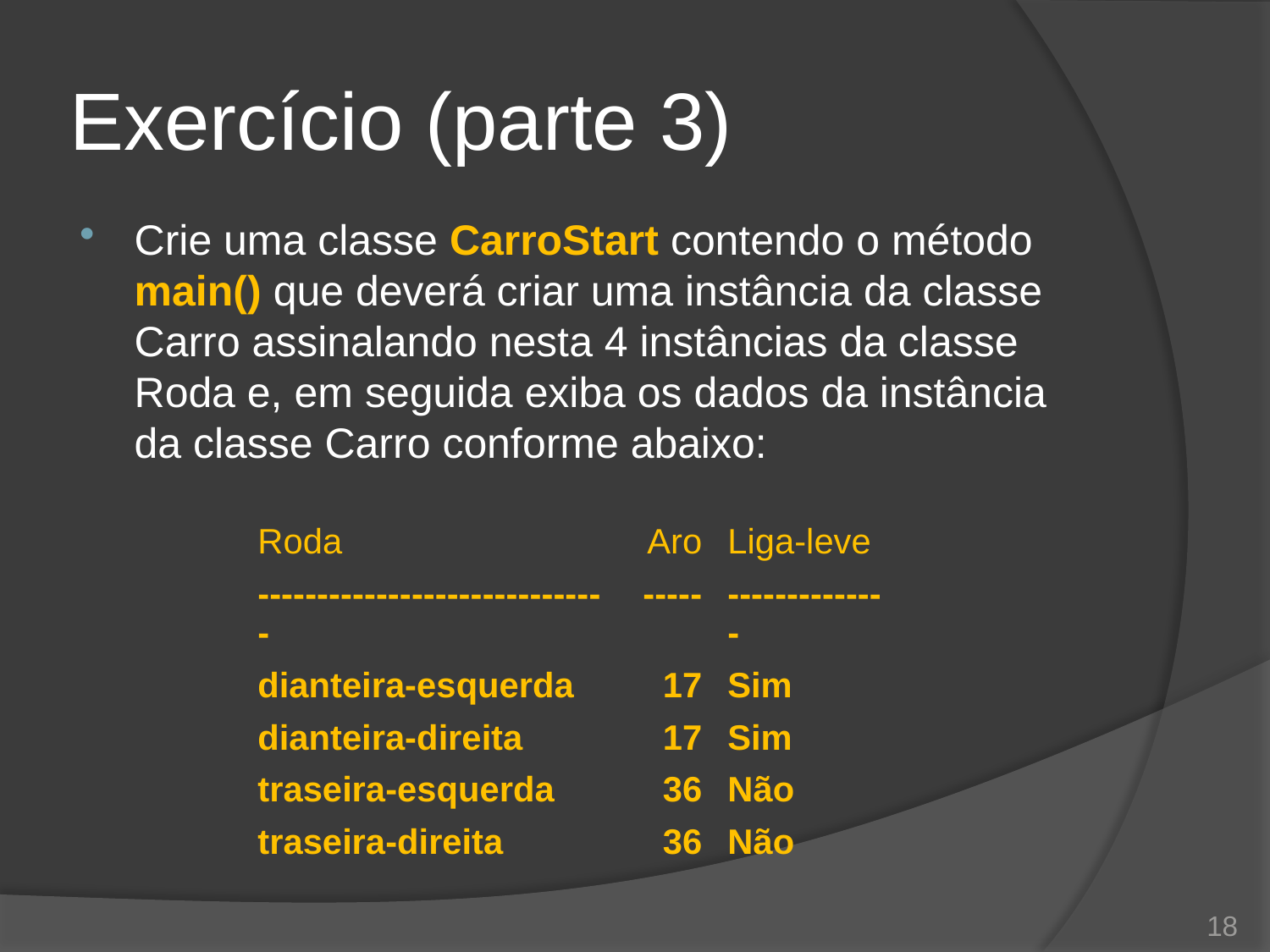

# Exercício (parte 3)
Crie uma classe CarroStart contendo o método main() que deverá criar uma instância da classe Carro assinalando nesta 4 instâncias da classe Roda e, em seguida exiba os dados da instância da classe Carro conforme abaixo:
| Roda | Aro | Liga-leve |
| --- | --- | --- |
| ------------------------------ | ----- | -------------- |
| dianteira-esquerda | 17 | Sim |
| dianteira-direita | 17 | Sim |
| traseira-esquerda | 36 | Não |
| traseira-direita | 36 | Não |
18